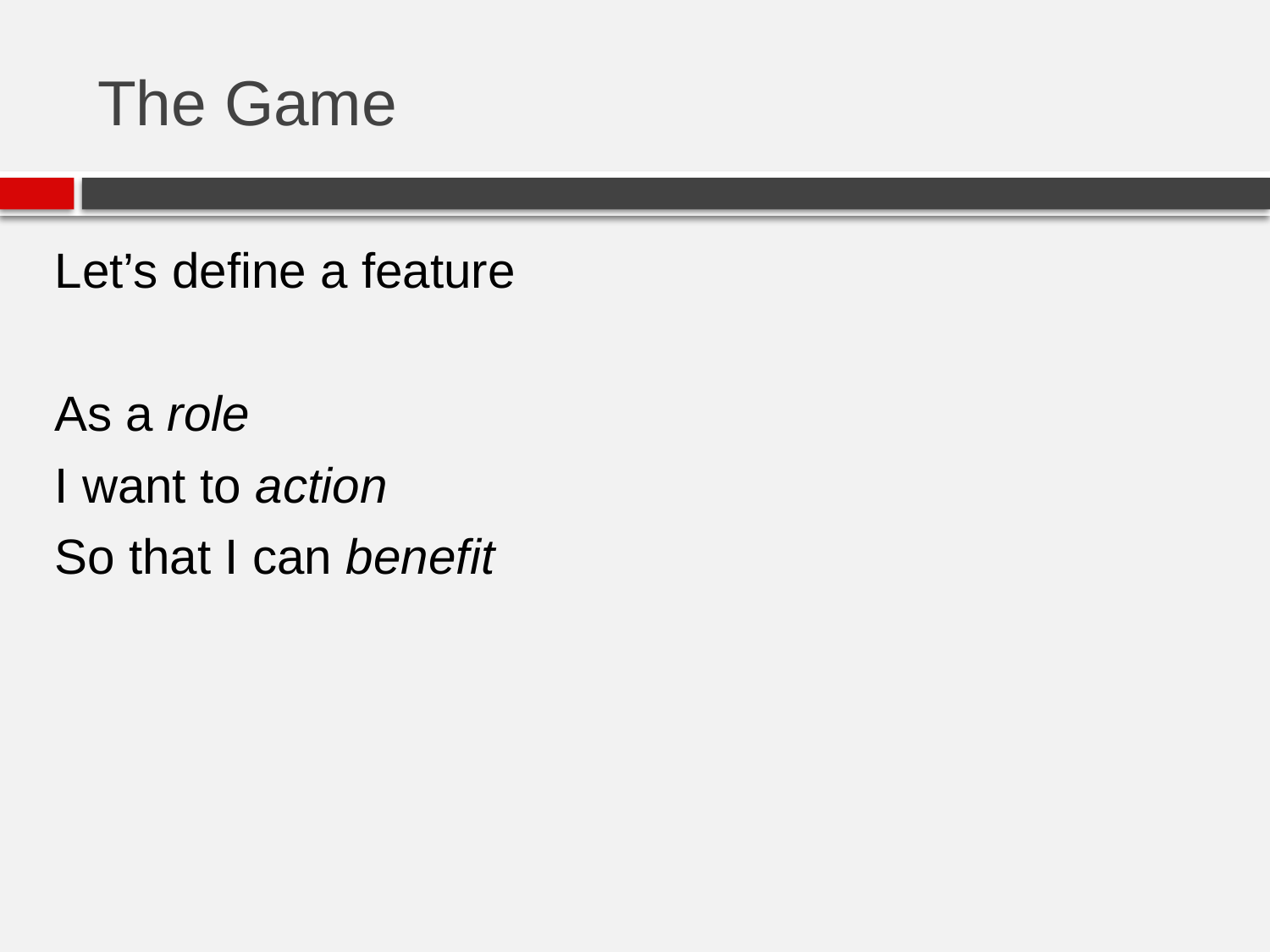

# The Game
Let’s define a feature

As a role
I want to action
So that I can benefit